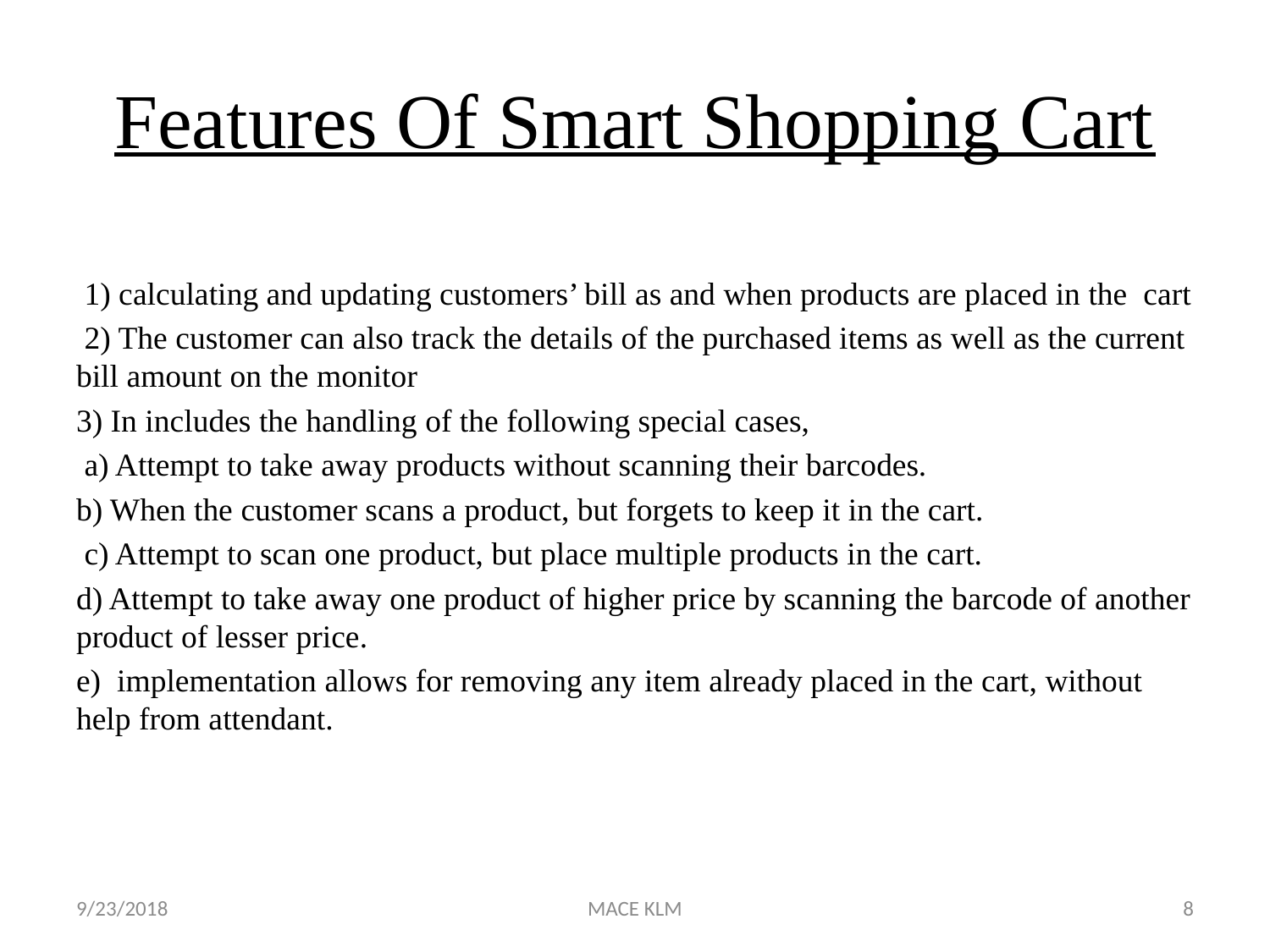

# Features Of Smart Shopping Cart

 1) calculating and updating customers’ bill as and when products are placed in the  cart
 2) The customer can also track the details of the purchased items as well as the current bill amount on the monitor
3) In includes the handling of the following special cases,
 a) Attempt to take away products without scanning their barcodes.
b) When the customer scans a product, but forgets to keep it in the cart.
 c) Attempt to scan one product, but place multiple products in the cart.
d) Attempt to take away one product of higher price by scanning the barcode of another product of lesser price.
e)  implementation allows for removing any item already placed in the cart, without help from attendant.
9/23/2018
MACE KLM
8